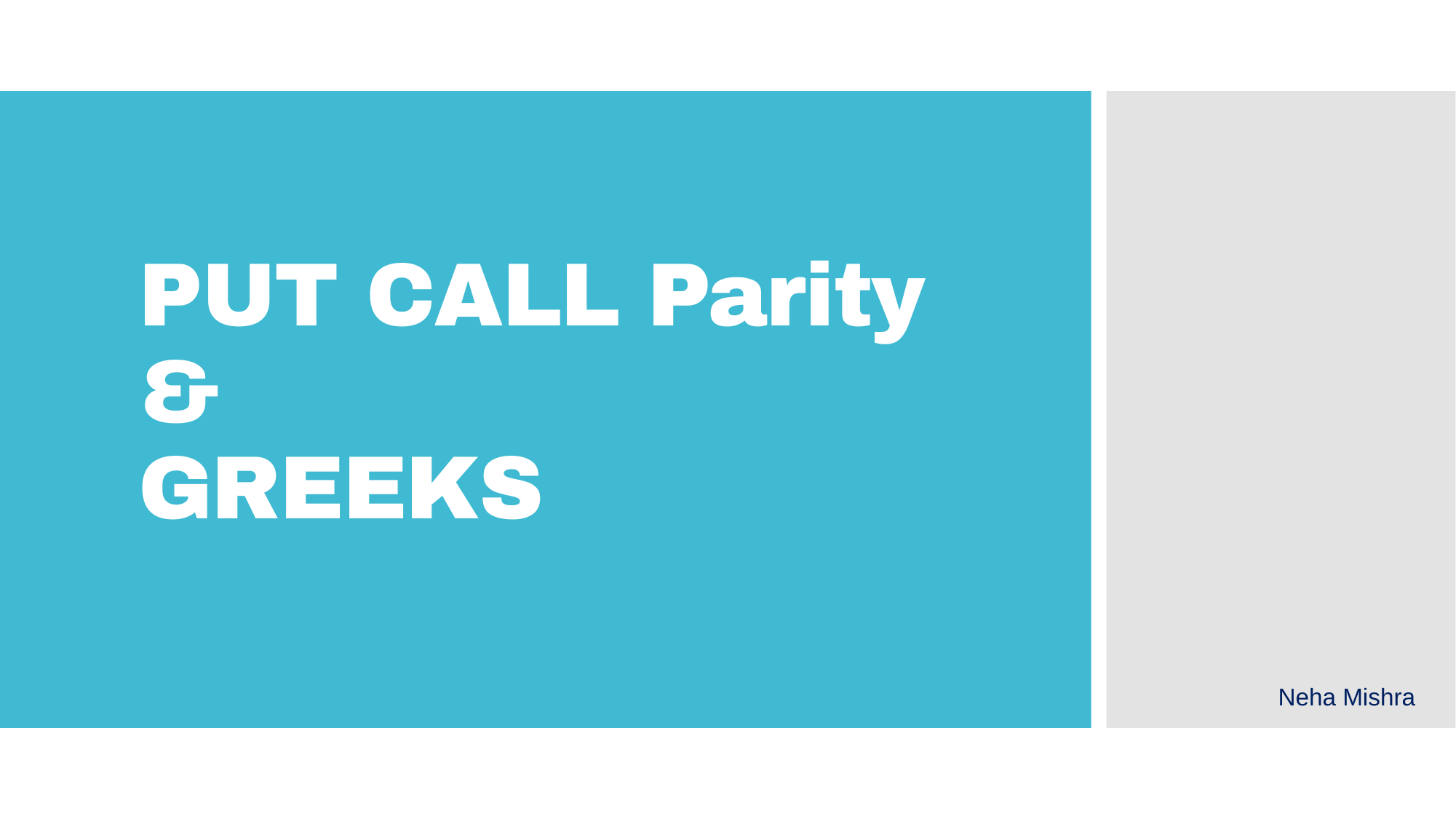

# PUT CALL Parity & GREEKS
Neha Mishra